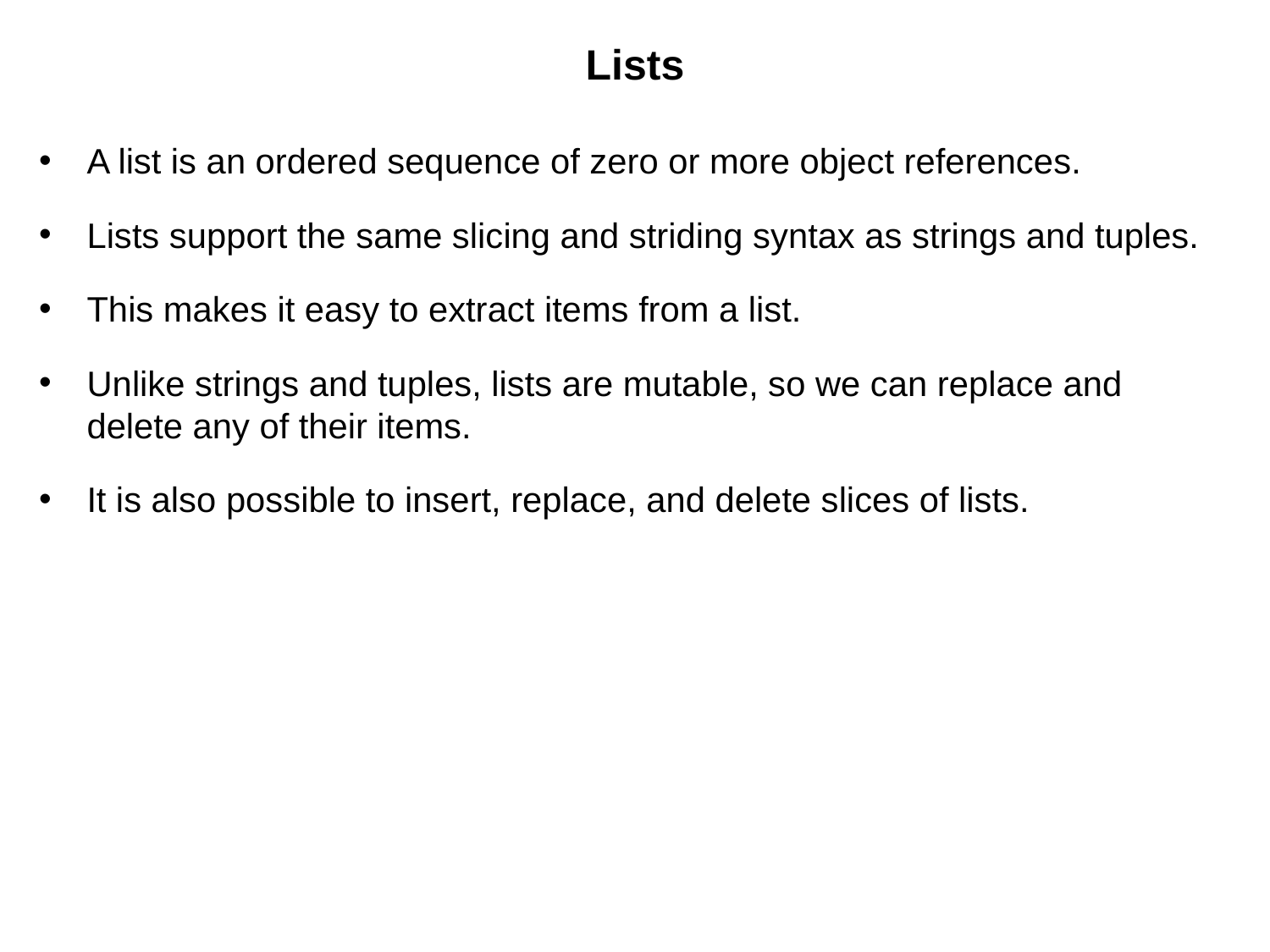

# Lists
A list is an ordered sequence of zero or more object references.
Lists support the same slicing and striding syntax as strings and tuples.
This makes it easy to extract items from a list.
Unlike strings and tuples, lists are mutable, so we can replace and delete any of their items.
It is also possible to insert, replace, and delete slices of lists.